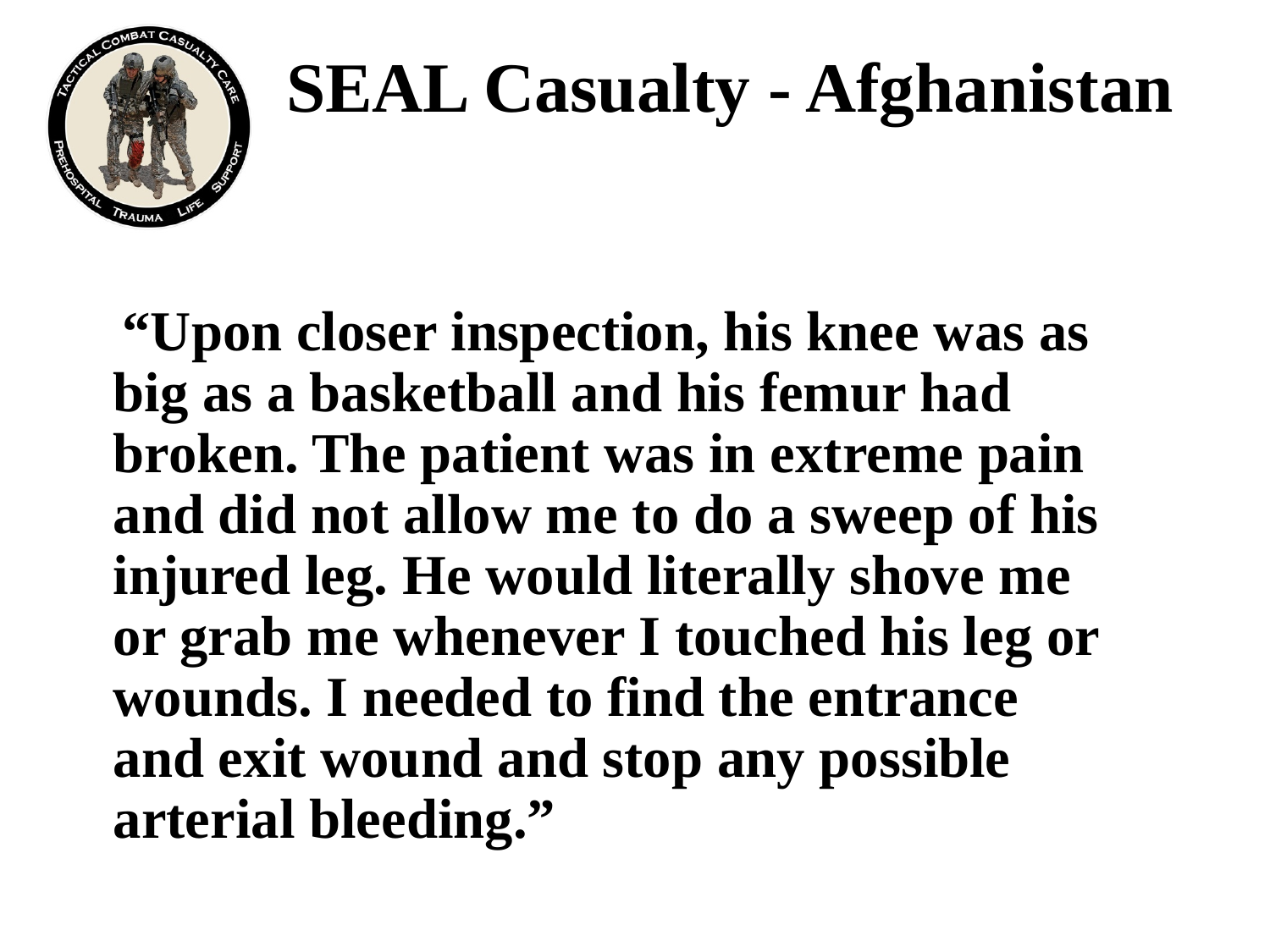

# SEAL Casualty - Afghanistan
    “Upon closer inspection, his knee was as big as a basketball and his femur had broken. The patient was in extreme pain and did not allow me to do a sweep of his injured leg. He would literally shove me or grab me whenever I touched his leg or wounds. I needed to find the entrance and exit wound and stop any possible arterial bleeding.”